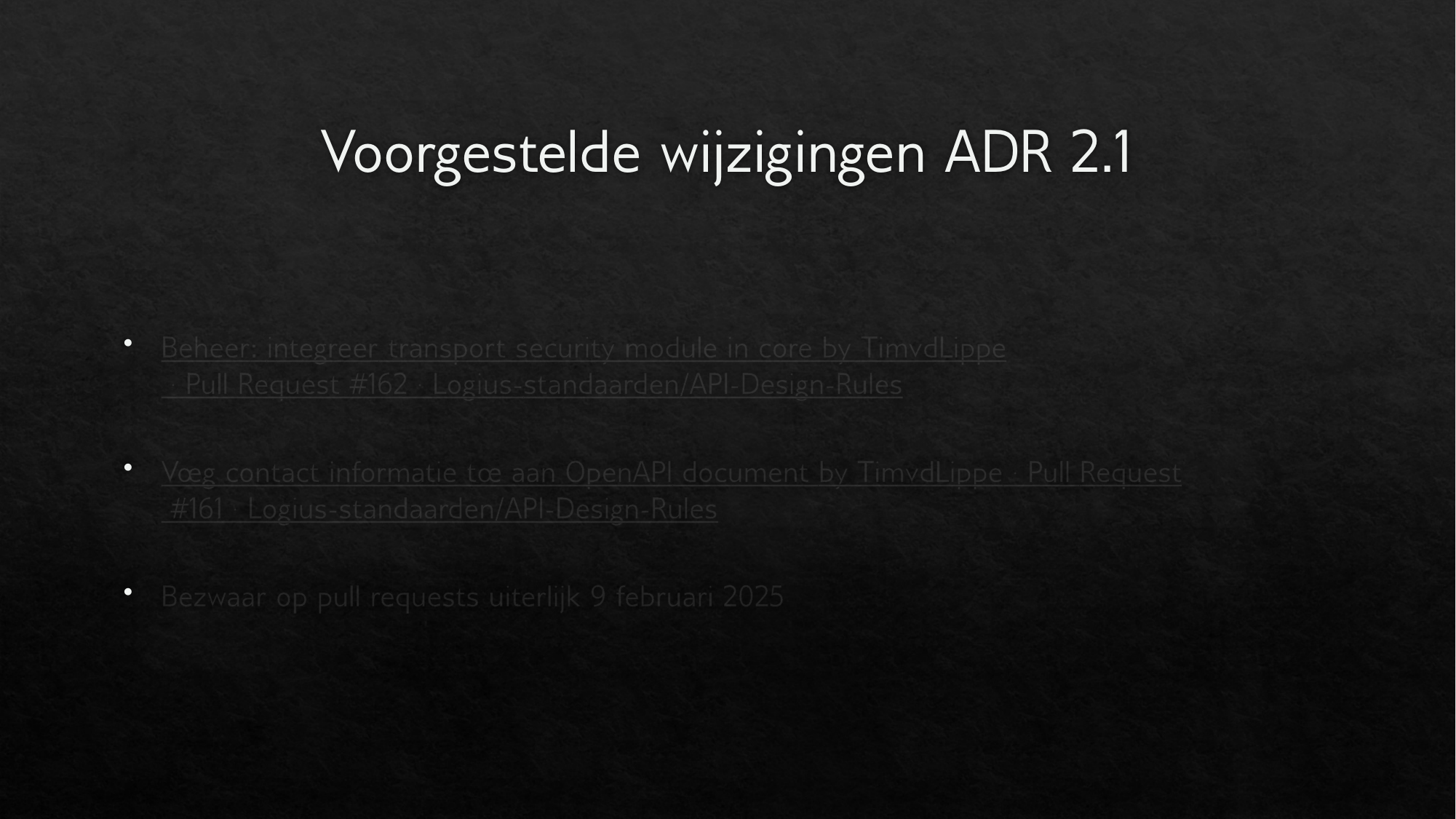

# Voorgestelde wijzigingen ADR 2.1
Beheer: integreer transport security module in core by TimvdLippe · Pull Request #162 · Logius-standaarden/API-Design-Rules
Voeg contact informatie toe aan OpenAPI document by TimvdLippe · Pull Request #161 · Logius-standaarden/API-Design-Rules
Bezwaar op pull requests uiterlijk 9 februari 2025